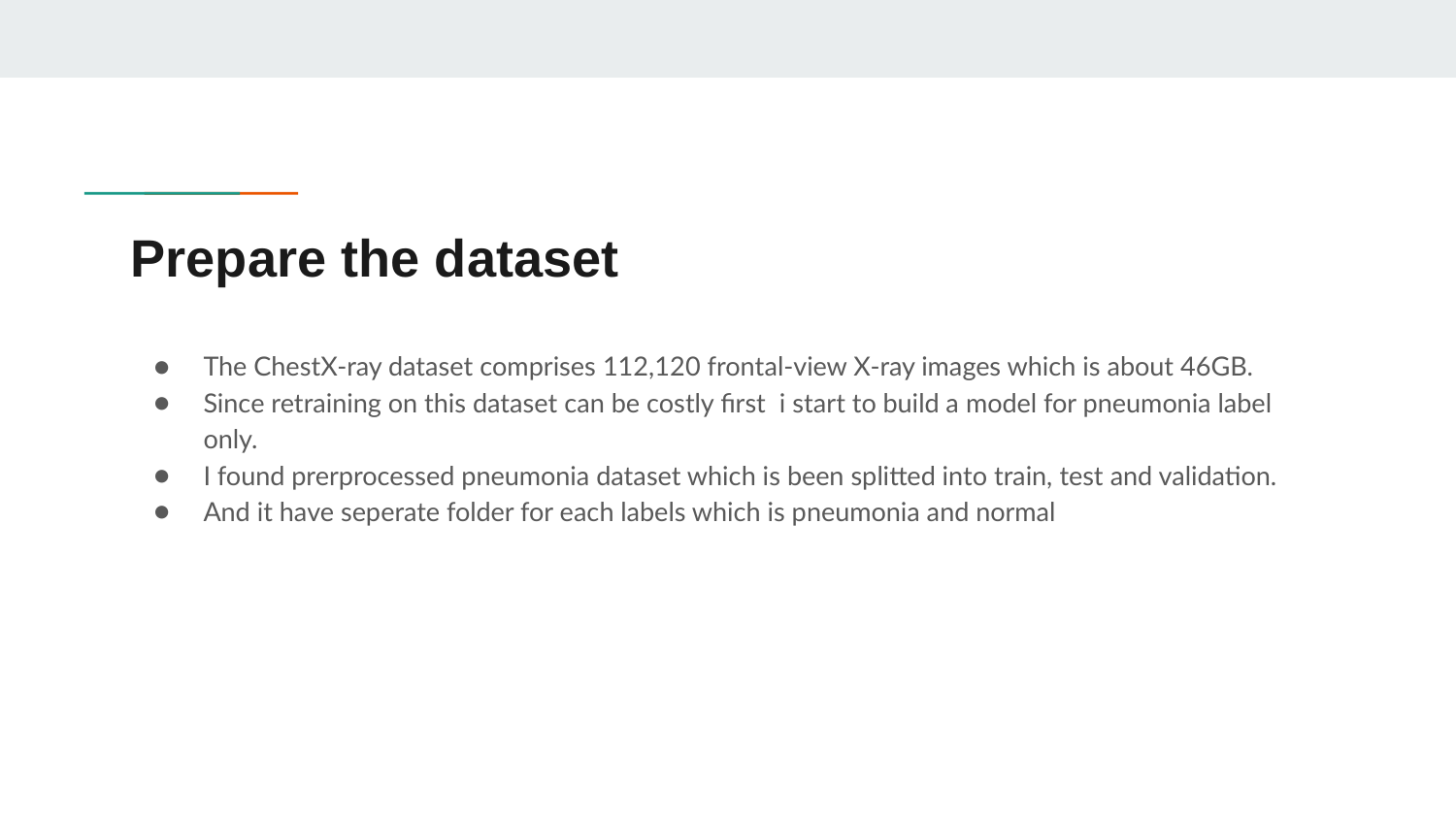

# Prepare the dataset
The ChestX-ray dataset comprises 112,120 frontal-view X-ray images which is about 46GB.
Since retraining on this dataset can be costly first  i start to build a model for pneumonia label only.
I found prerprocessed pneumonia dataset which is been splitted into train, test and validation.
And it have seperate folder for each labels which is pneumonia and normal